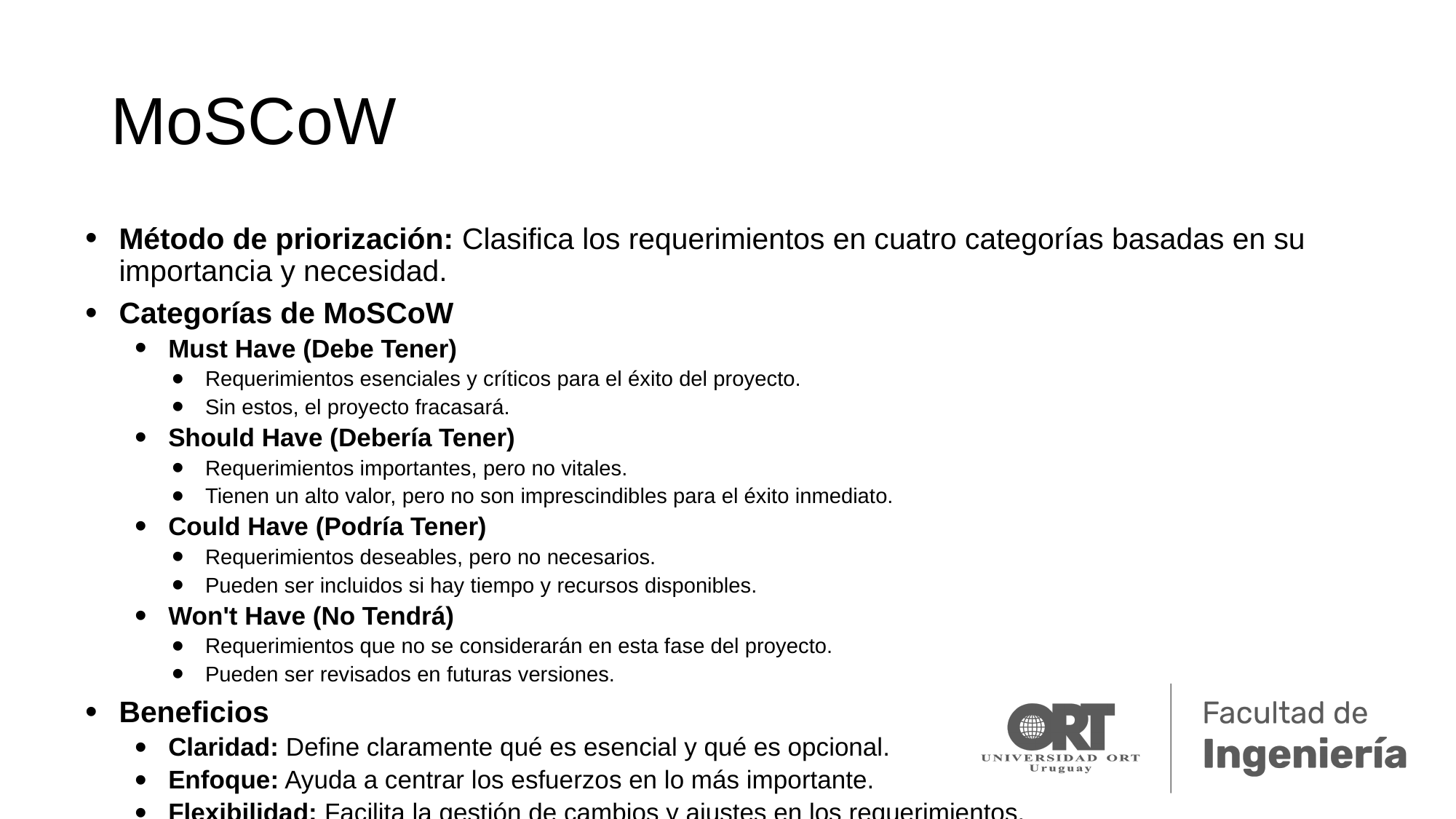

# MoSCoW
Método de priorización: Clasifica los requerimientos en cuatro categorías basadas en su importancia y necesidad.
Categorías de MoSCoW
Must Have (Debe Tener)
Requerimientos esenciales y críticos para el éxito del proyecto.
Sin estos, el proyecto fracasará.
Should Have (Debería Tener)
Requerimientos importantes, pero no vitales.
Tienen un alto valor, pero no son imprescindibles para el éxito inmediato.
Could Have (Podría Tener)
Requerimientos deseables, pero no necesarios.
Pueden ser incluidos si hay tiempo y recursos disponibles.
Won't Have (No Tendrá)
Requerimientos que no se considerarán en esta fase del proyecto.
Pueden ser revisados en futuras versiones.
Beneficios
Claridad: Define claramente qué es esencial y qué es opcional.
Enfoque: Ayuda a centrar los esfuerzos en lo más importante.
Flexibilidad: Facilita la gestión de cambios y ajustes en los requerimientos.